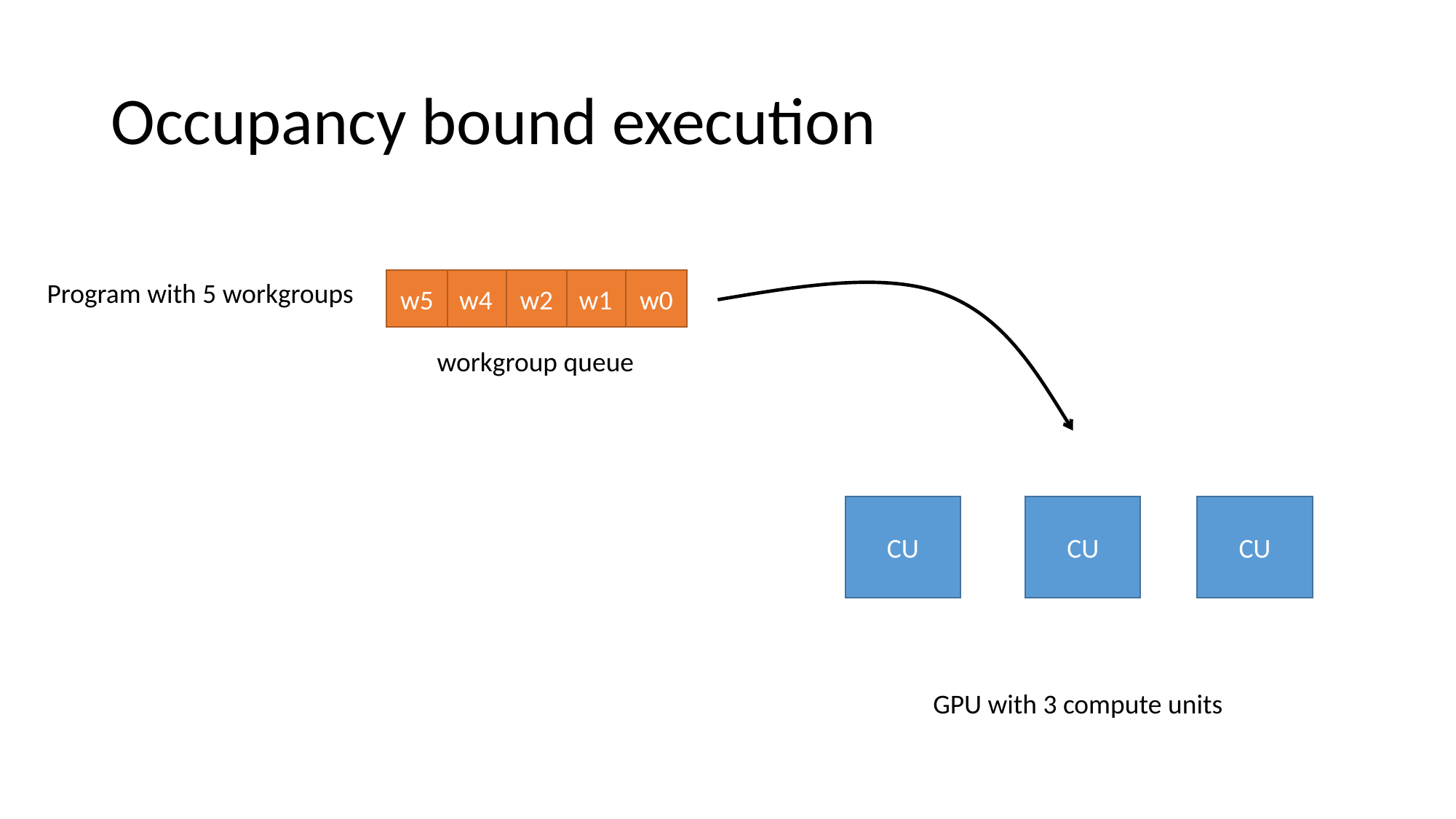

# Occupancy bound execution
w5
w4
w2
w1
w0
Program with 5 workgroups

workgroup queue
CU
CU
CU
GPU with 3 compute units